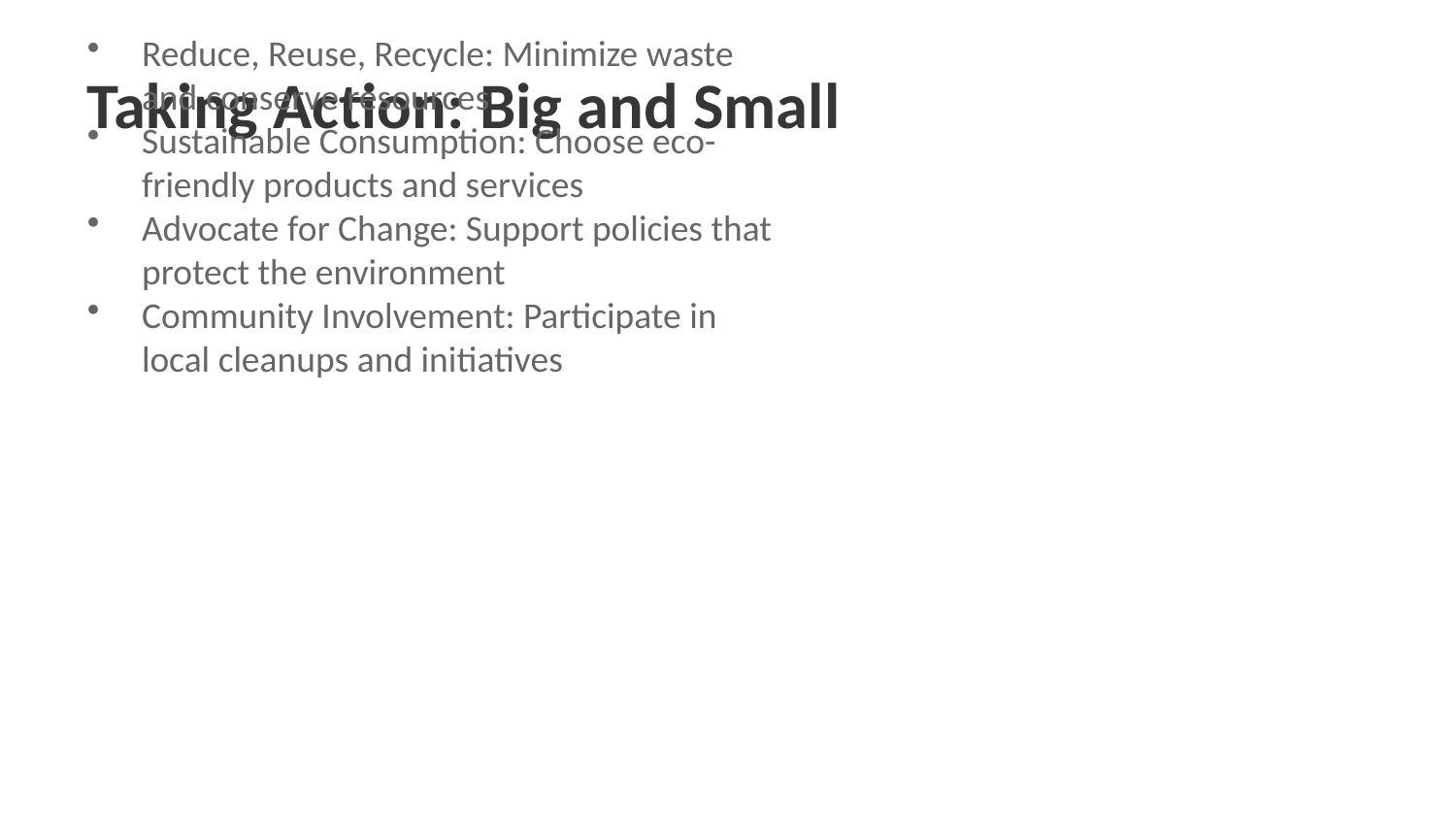

Taking Action: Big and Small
Reduce, Reuse, Recycle: Minimize waste and conserve resources
Sustainable Consumption: Choose eco-friendly products and services
Advocate for Change: Support policies that protect the environment
Community Involvement: Participate in local cleanups and initiatives